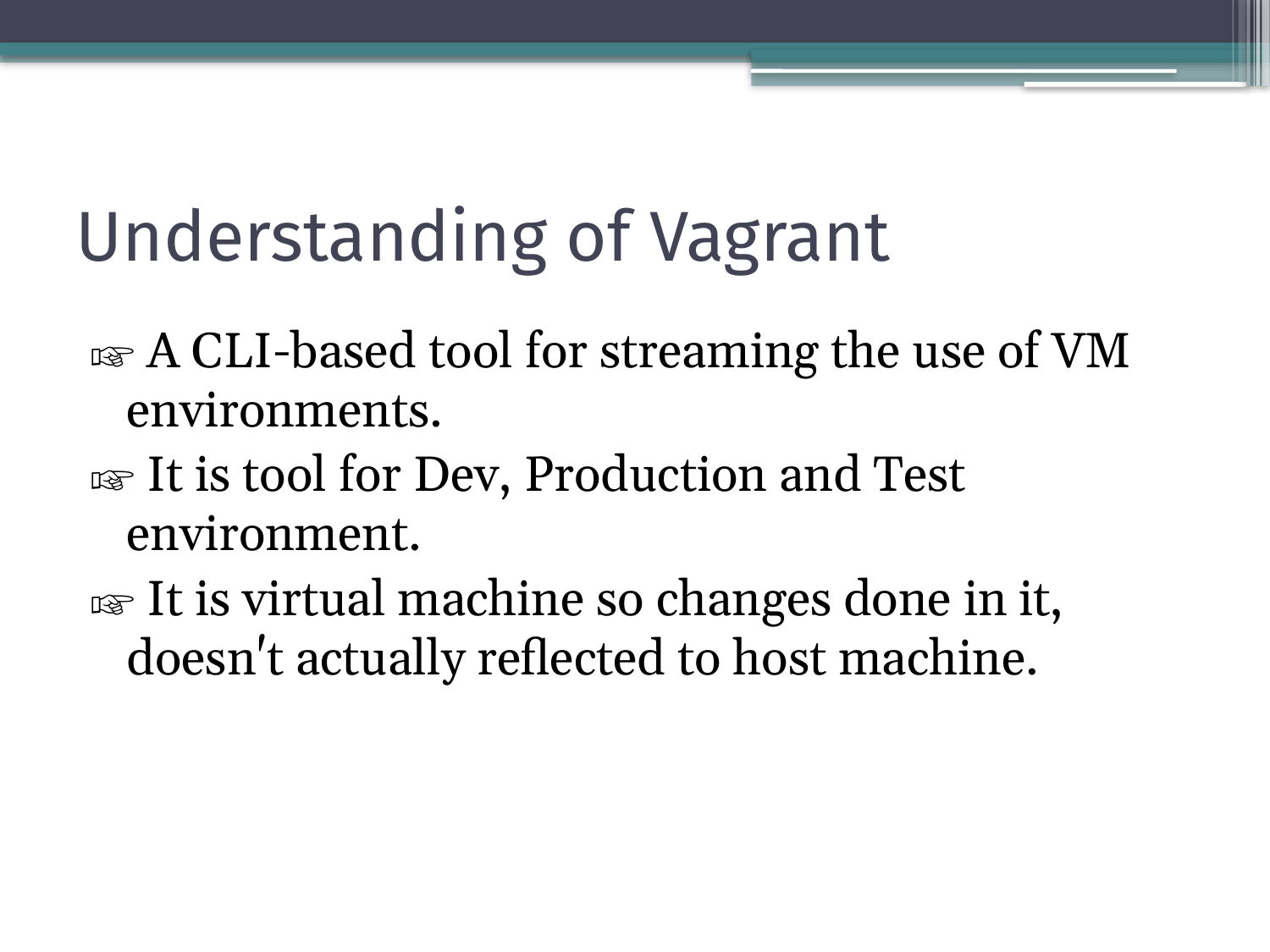

# Understanding of Vagrant
☞ A CLI-based tool for streaming the use of VM environments.
☞ It is tool for Dev, Production and Test environment.
☞ It is virtual machine so changes done in it, doesn't actually reflected to host machine.